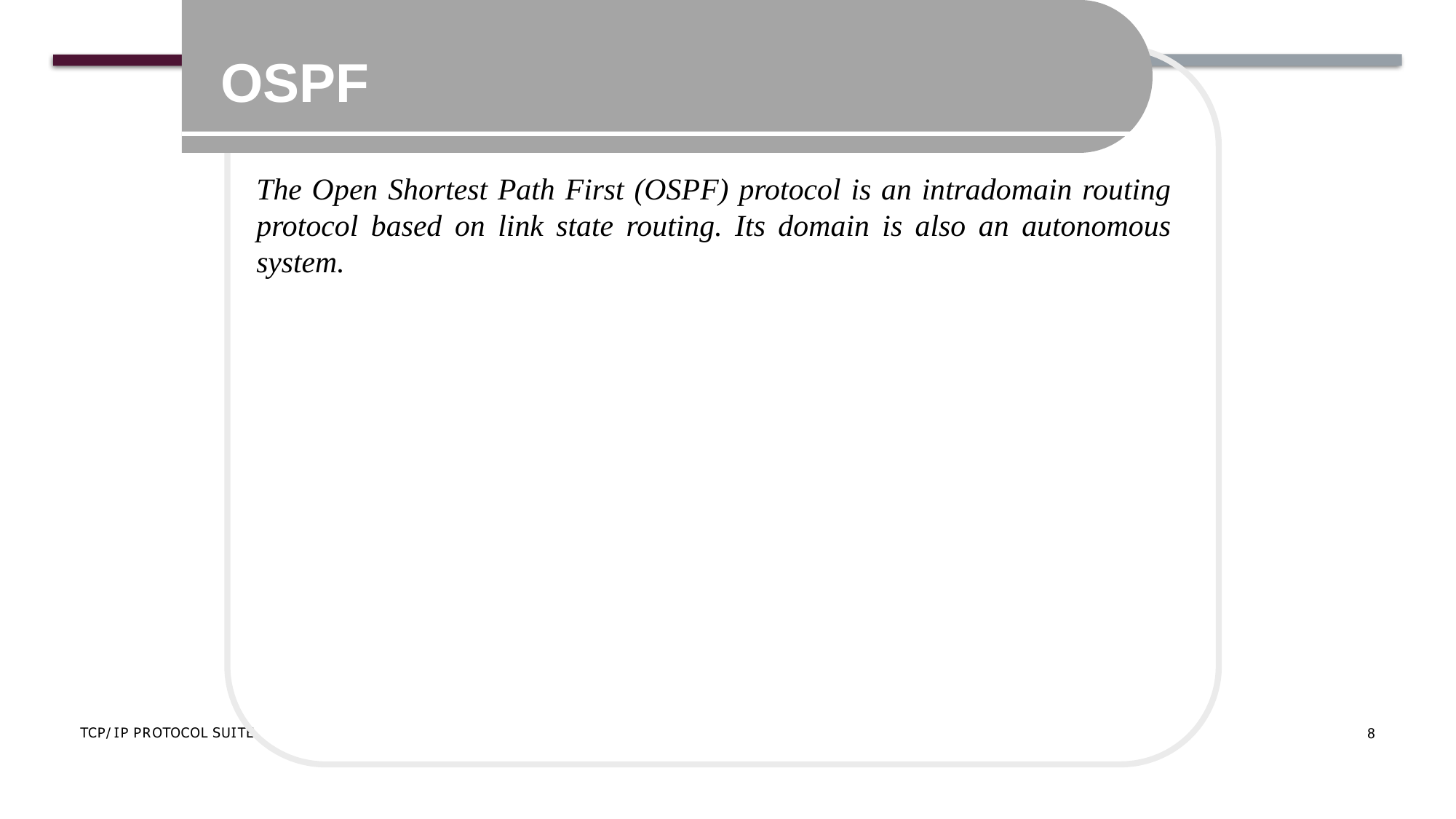

OSPF
The Open Shortest Path First (OSPF) protocol is an intradomain routing protocol based on link state routing. Its domain is also an autonomous system.
8
TCP/IP Protocol Suite